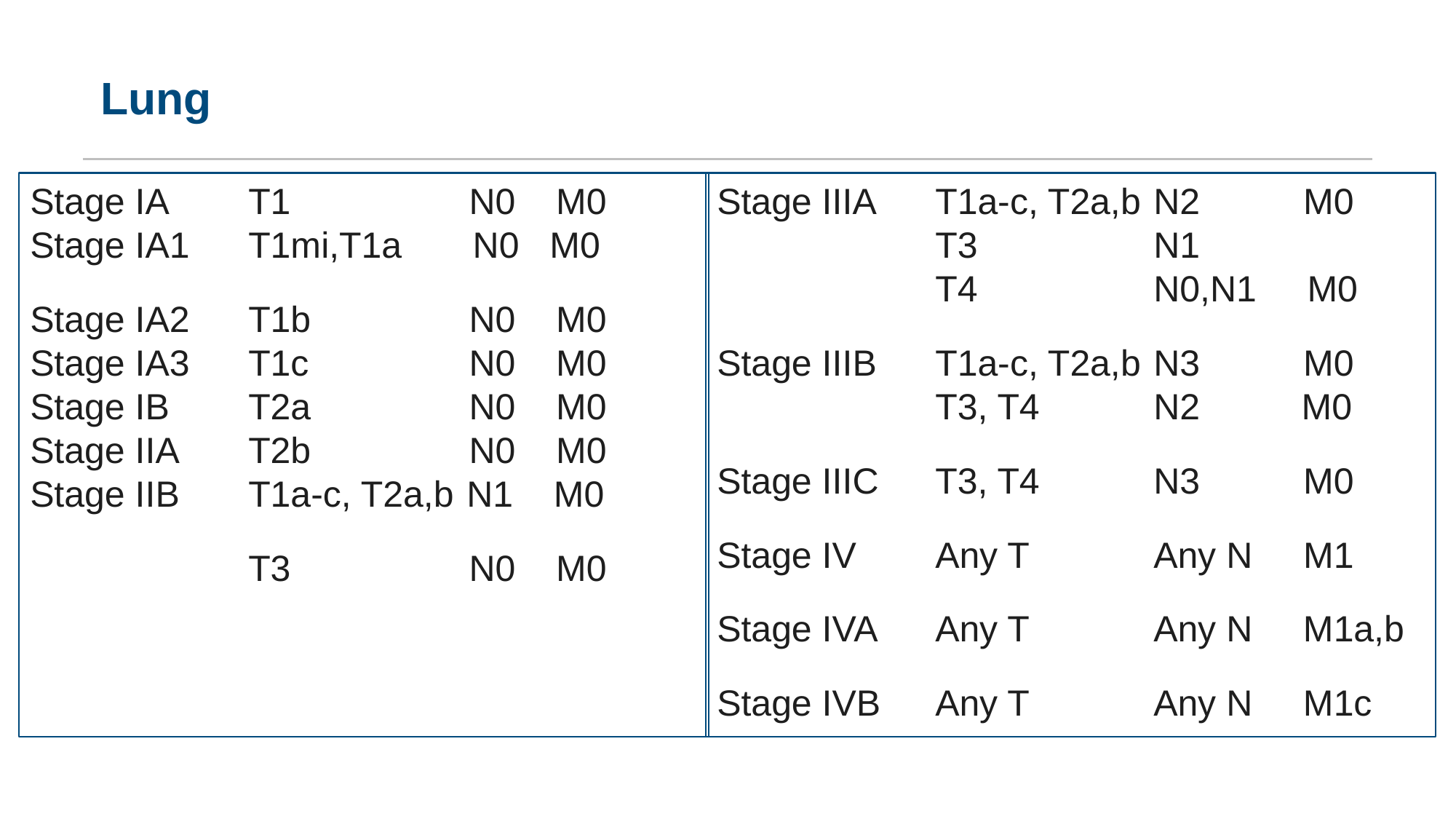

# Lung
Stage IA	T1	           N0    M0   Stage IA1	T1mi,T1a       N0   M0
Stage IA2	T1b	           N0    M0    Stage IA3	T1c	           N0    M0    Stage IB	T2a	           N0    M0     Stage IIA	T2b	           N0    M0    Stage IIB	T1a-c, T2a,b	N1    M0
		T3	           N0    M0
Stage IIIA	T1a-c, T2a,b 	N2	    M0			T3		N1				T4		N0,N1     M0
Stage IIIB	T1a-c, T2a,b 	N3	    M0			T3, T4		N2          M0
Stage IIIC	T3, T4		N3	    M0
Stage IV	Any T	   	Any N	    M1
Stage IVA	Any T	   	Any N     M1a,b
Stage IVB	Any T	   	Any N     M1c